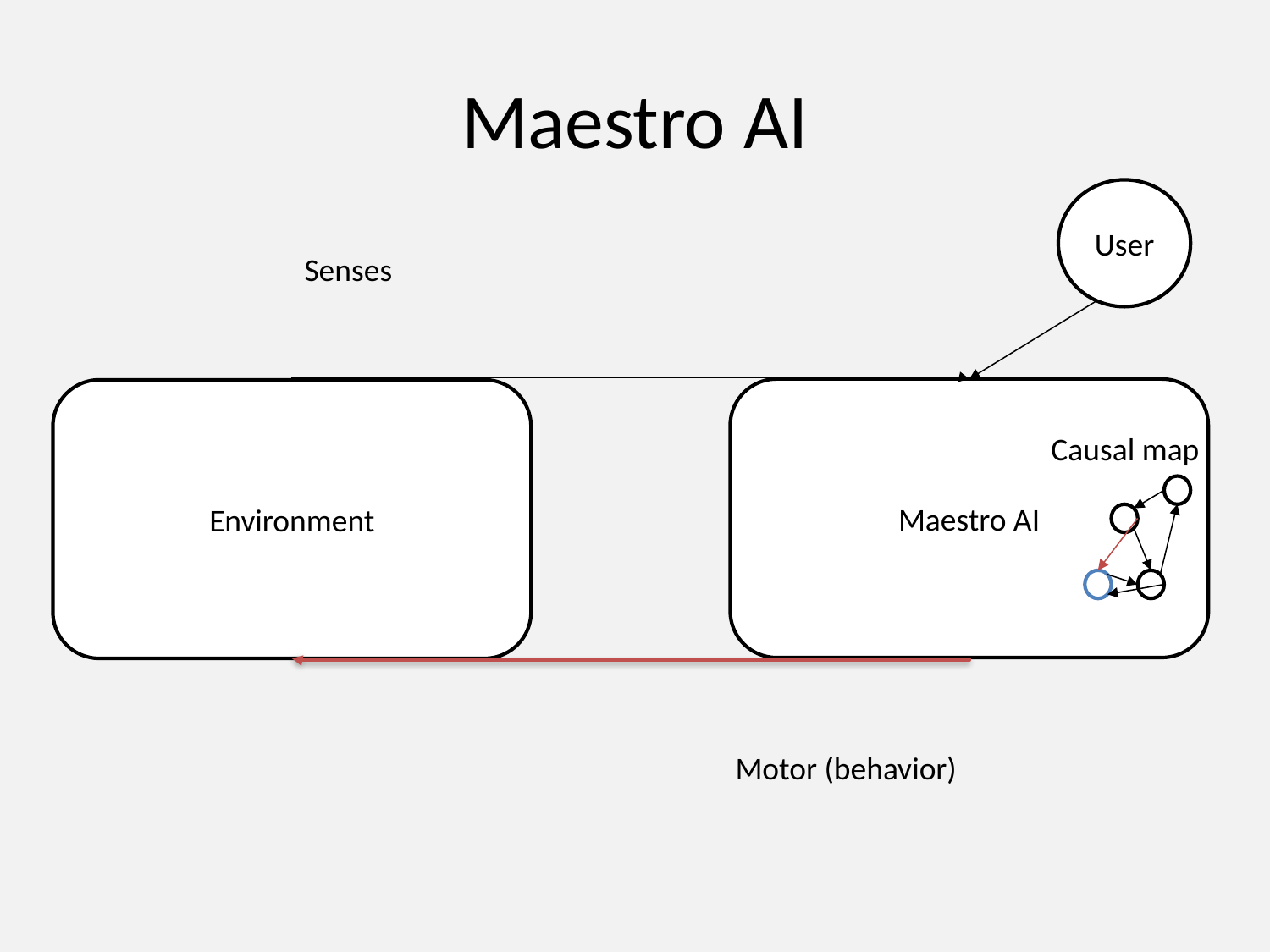

# Maestro AI
User
Senses
Maestro AI
Environment
Causal map

Motor (behavior)